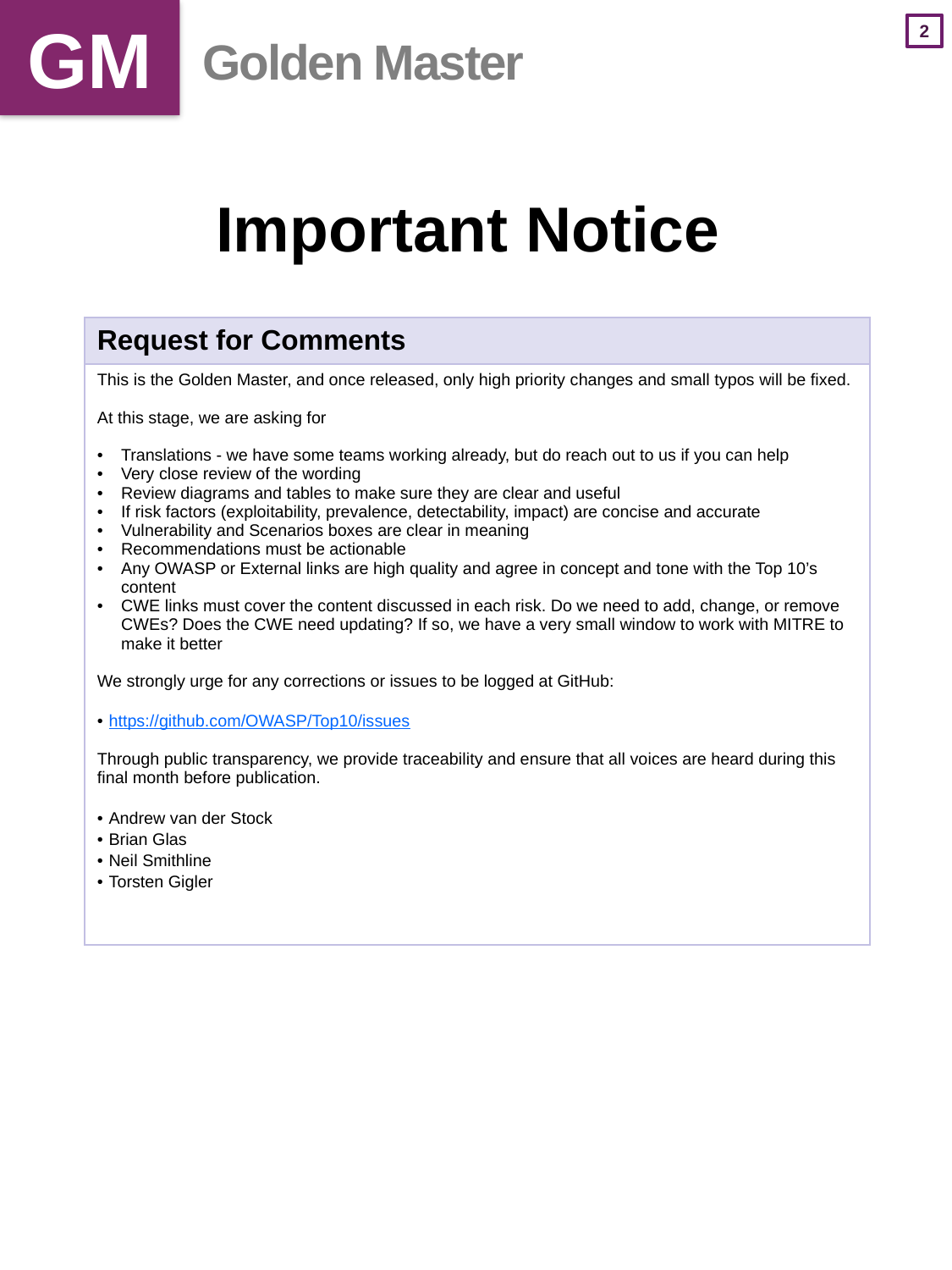

GM
# Golden Master
Important Notice
| Request for Comments |
| --- |
| This is the Golden Master, and once released, only high priority changes and small typos will be fixed. At this stage, we are asking for Translations - we have some teams working already, but do reach out to us if you can help Very close review of the wording Review diagrams and tables to make sure they are clear and useful If risk factors (exploitability, prevalence, detectability, impact) are concise and accurate Vulnerability and Scenarios boxes are clear in meaning Recommendations must be actionable Any OWASP or External links are high quality and agree in concept and tone with the Top 10’s content CWE links must cover the content discussed in each risk. Do we need to add, change, or remove CWEs? Does the CWE need updating? If so, we have a very small window to work with MITRE to make it better We strongly urge for any corrections or issues to be logged at GitHub: https://github.com/OWASP/Top10/issues Through public transparency, we provide traceability and ensure that all voices are heard during this final month before publication. Andrew van der Stock Brian Glas Neil Smithline Torsten Gigler |